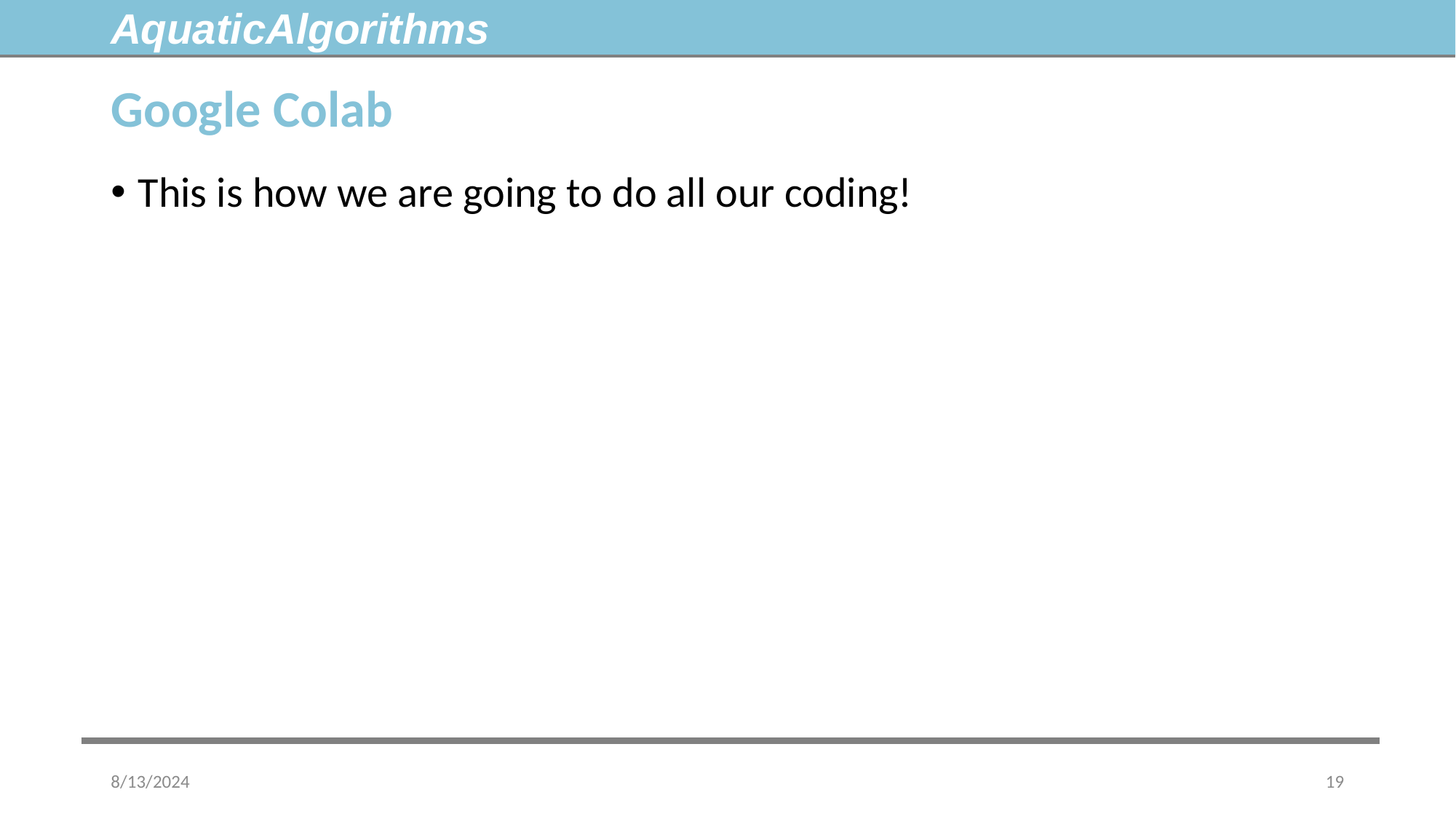

AquaticAlgorithms
# Google Colab
This is how we are going to do all our coding!

8/13/2024

19